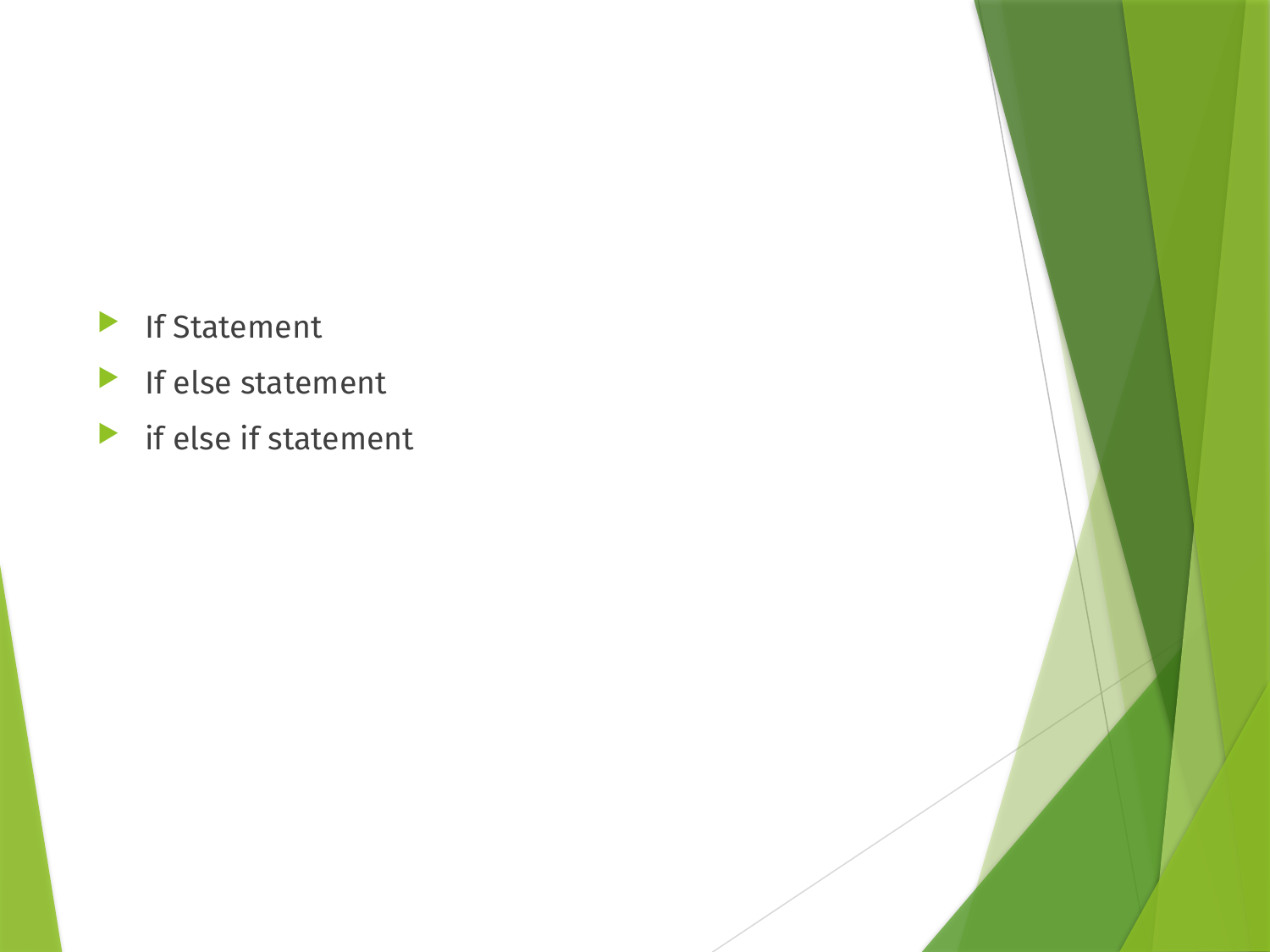

#
If Statement
If else statement
if else if statement